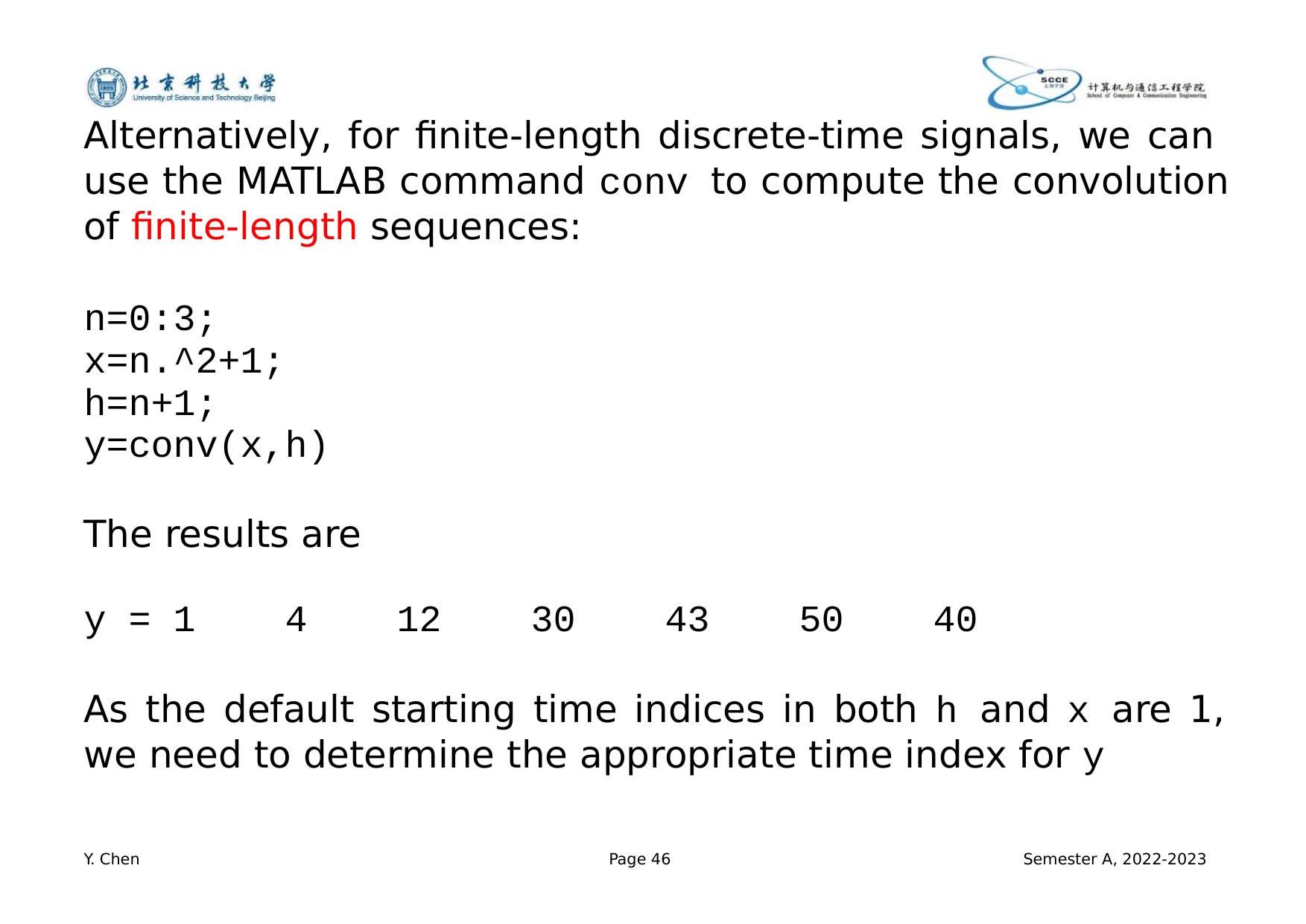

Alternatively, for finite-length discrete-time signals, we can
use the MATLAB command conv to compute the convolution
of finite-length sequences:
n=0:3;
x=n.^2+1;
h=n+1;
y=conv(x,h)
The results are
y = 1 4 12 30 43 50 40
As the default starting time indices in both h and x are 1,
we need to determine the appropriate time index for y
Y. Chen
Page 46
Semester A, 2022-2023